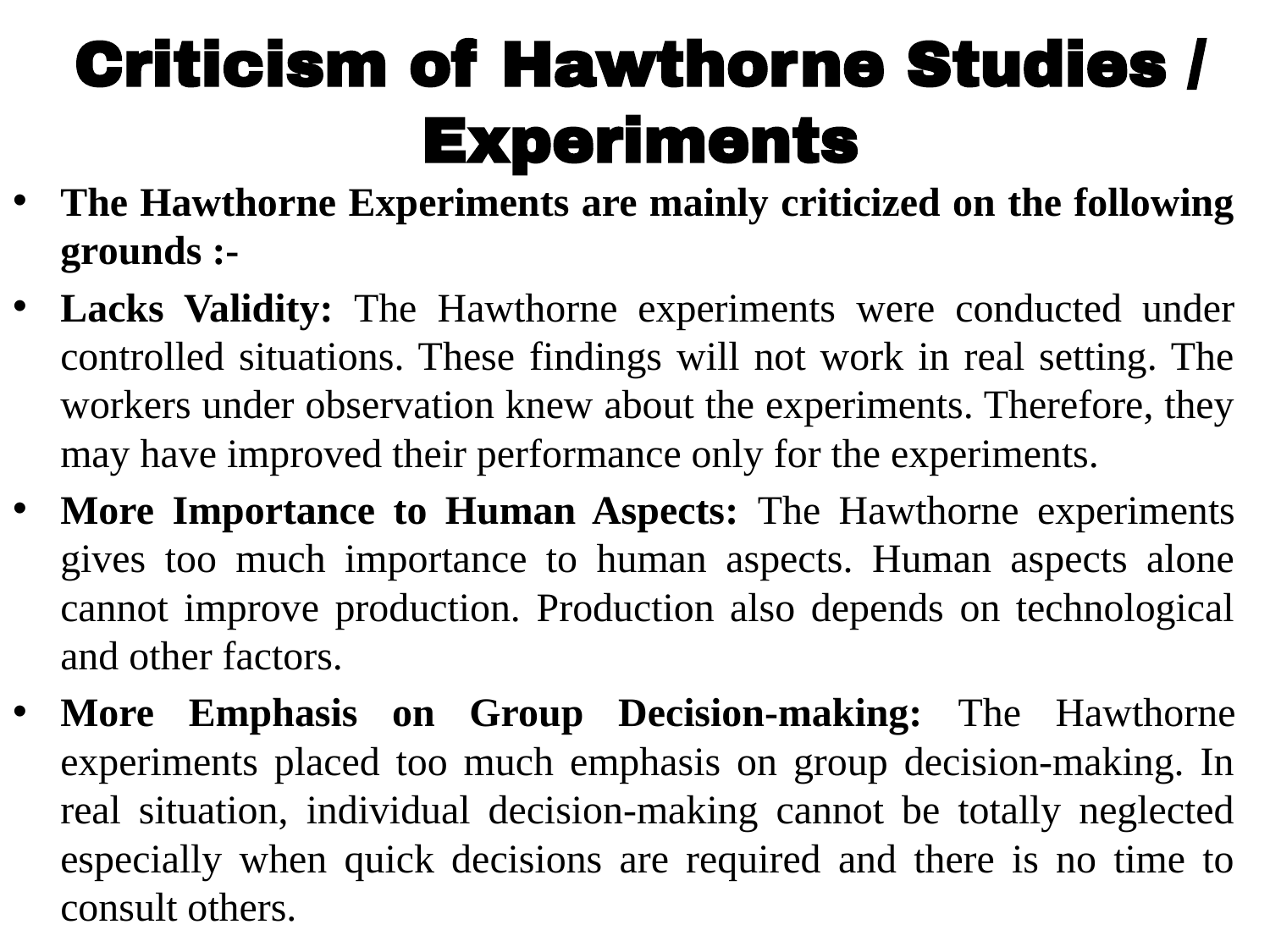

# Criticism of Hawthorne Studies / Experiments
The Hawthorne Experiments are mainly criticized on the following grounds :-
Lacks Validity: The Hawthorne experiments were conducted under controlled situations. These findings will not work in real setting. The workers under observation knew about the experiments. Therefore, they may have improved their performance only for the experiments.
More Importance to Human Aspects: The Hawthorne experiments gives too much importance to human aspects. Human aspects alone cannot improve production. Production also depends on technological and other factors.
More Emphasis on Group Decision-making: The Hawthorne experiments placed too much emphasis on group decision-making. In real situation, individual decision-making cannot be totally neglected especially when quick decisions are required and there is no time to consult others.